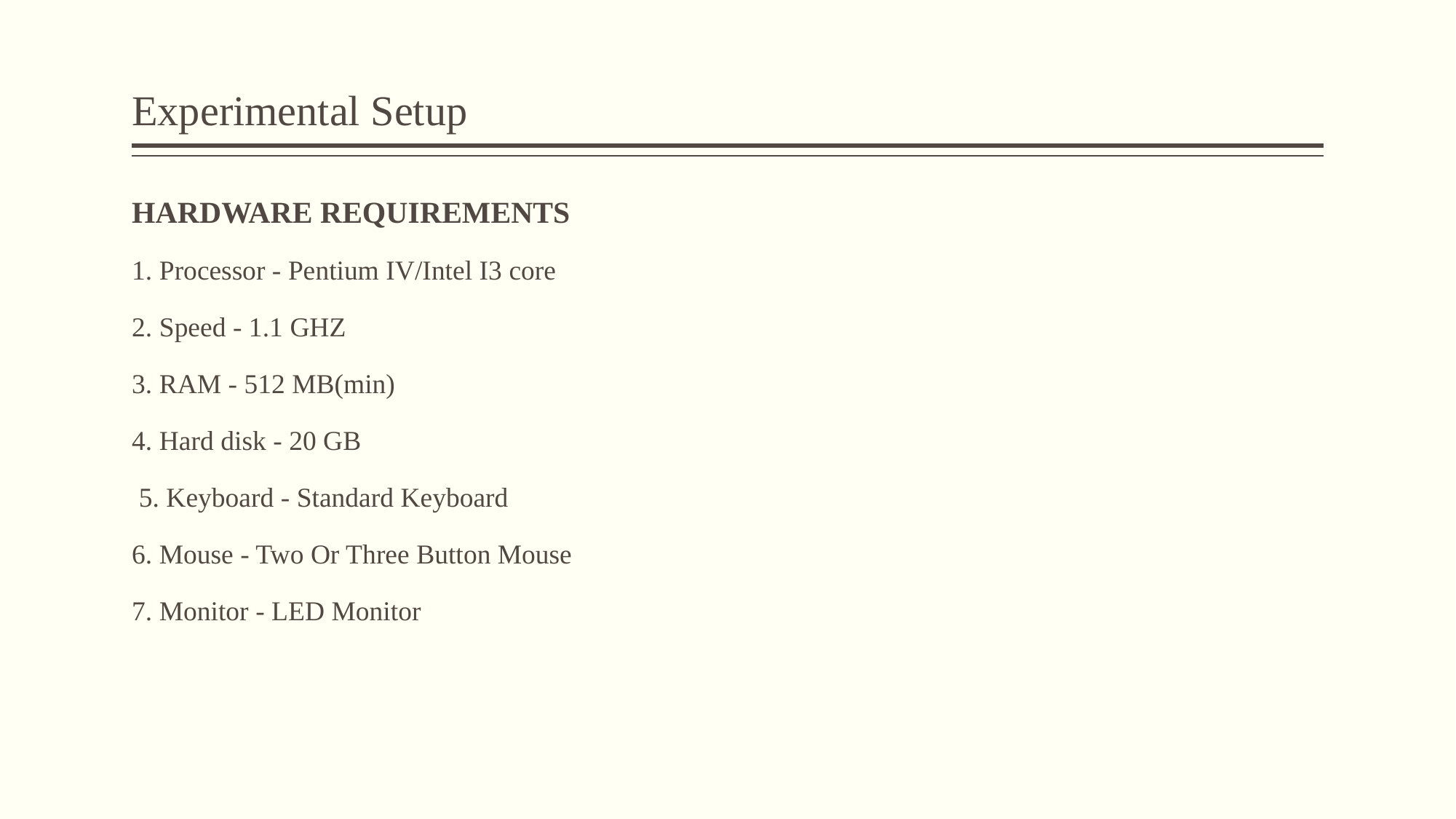

# Experimental Setup
HARDWARE REQUIREMENTS
1. Processor - Pentium IV/Intel I3 core
2. Speed - 1.1 GHZ
3. RAM - 512 MB(min)
4. Hard disk - 20 GB
 5. Keyboard - Standard Keyboard
6. Mouse - Two Or Three Button Mouse
7. Monitor - LED Monitor